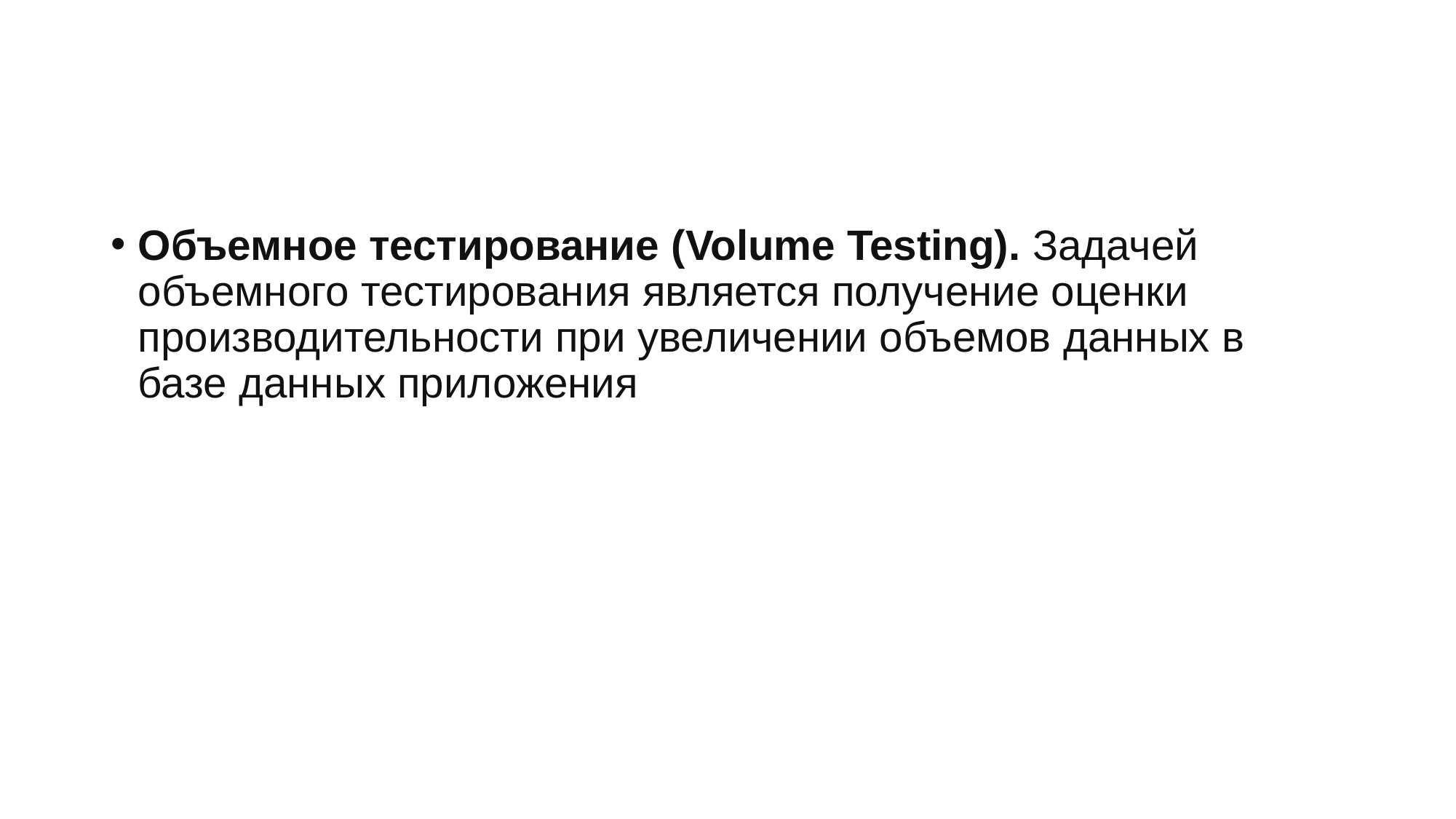

#
Объемное тестирование (Volume Testing). Задачей объемного тестирования является получение оценки производительности при увеличении объемов данных в базе данных приложения